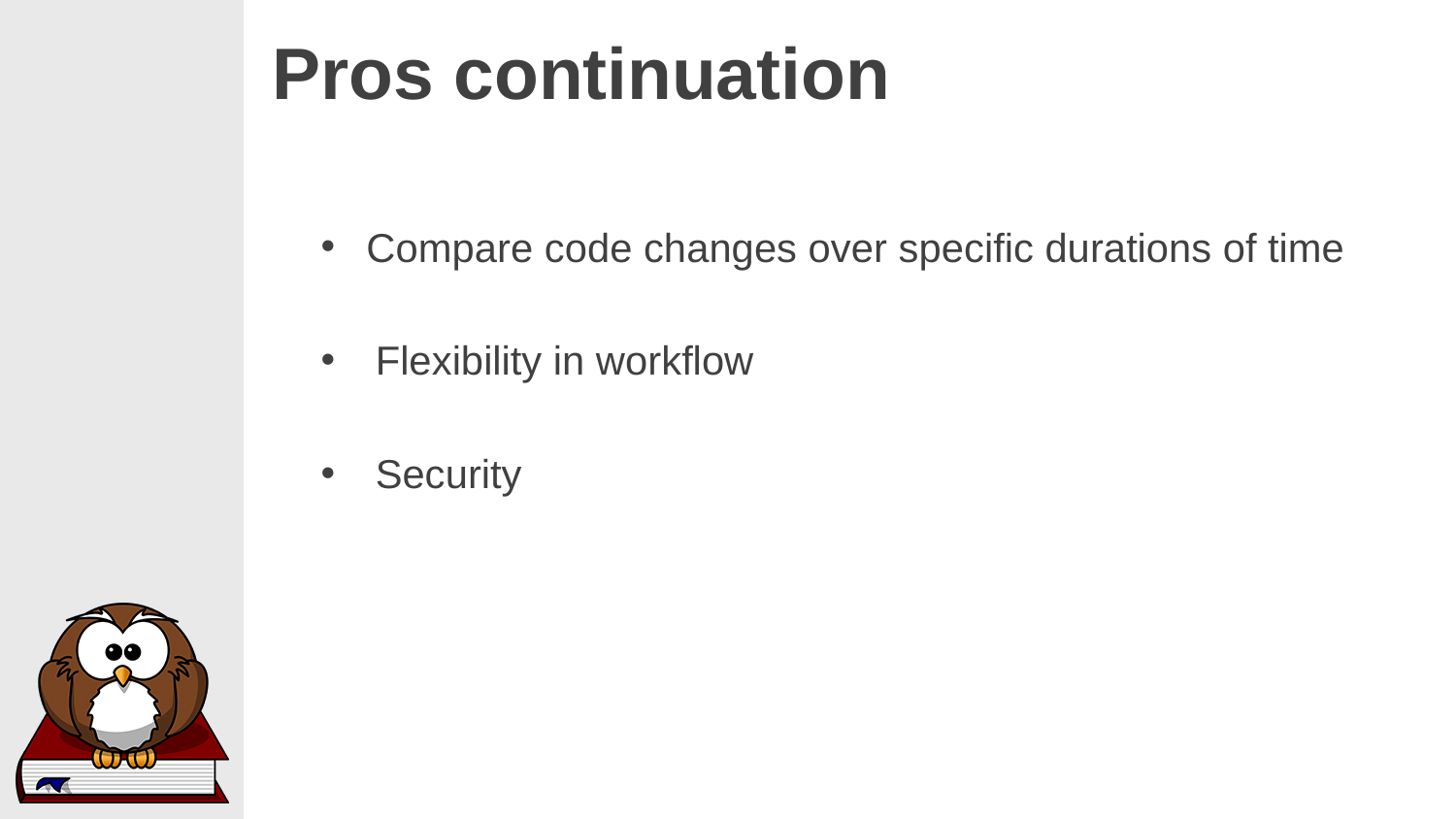

# Pros continuation
Compare code changes over specific durations of time

Flexibility in workflow

Security